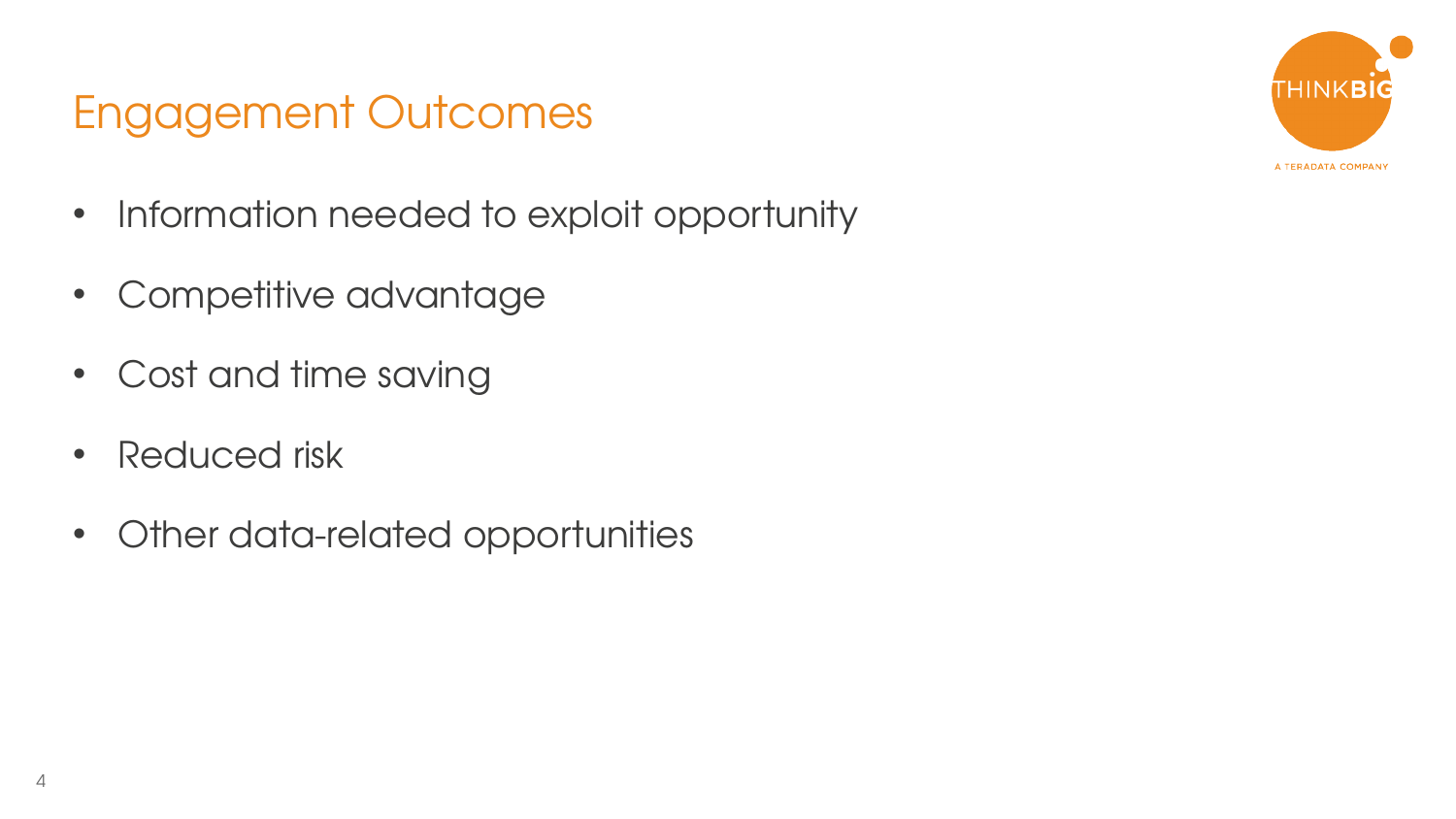

# Engagement Outcomes
Information needed to exploit opportunity
Competitive advantage
Cost and time saving
Reduced risk
Other data-related opportunities